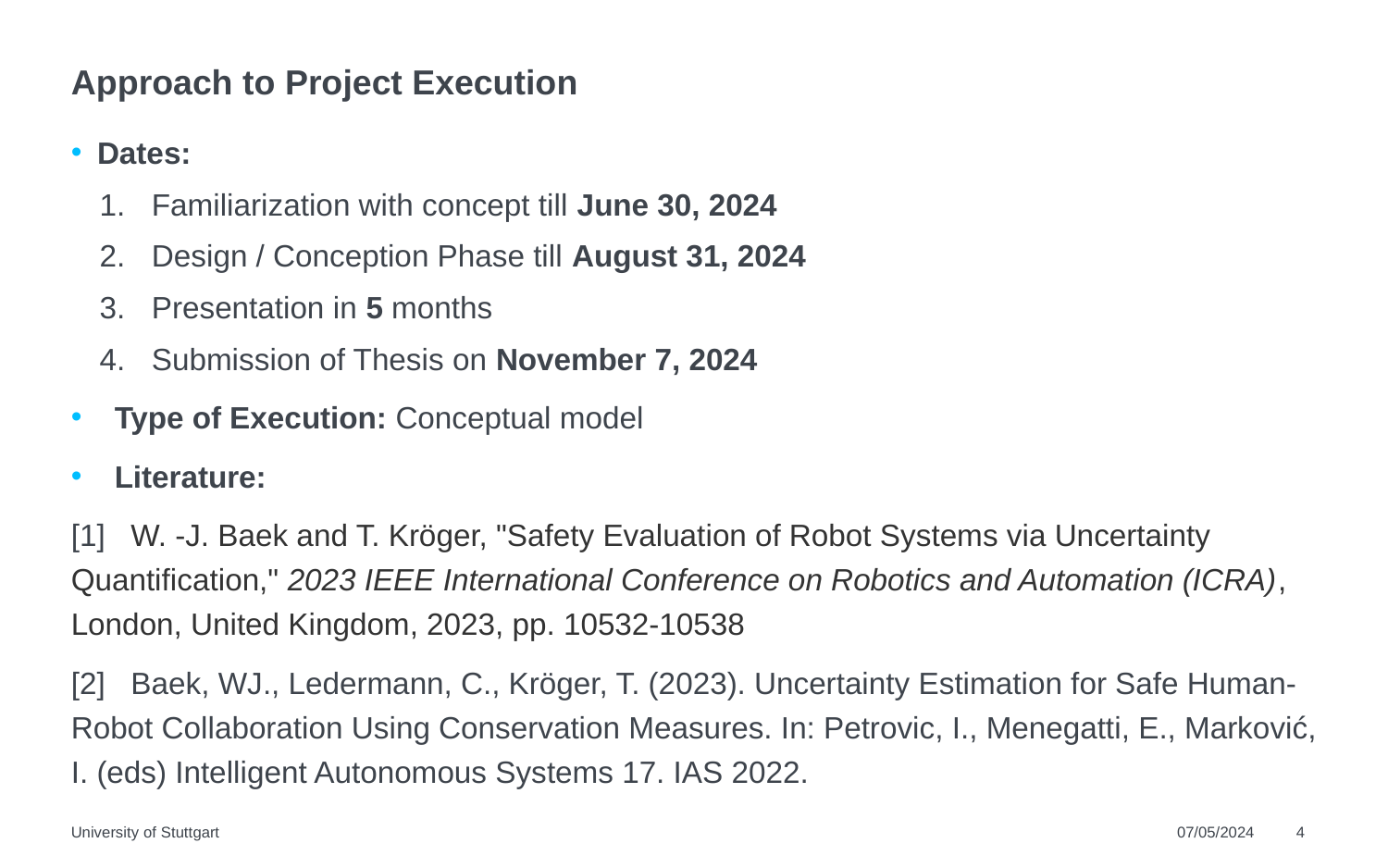

# Approach to Project Execution
Dates:
Familiarization with concept till June 30, 2024
Design / Conception Phase till August 31, 2024
Presentation in 5 months
Submission of Thesis on November 7, 2024
Type of Execution: Conceptual model
Literature:
[1]   W. -J. Baek and T. Kröger, "Safety Evaluation of Robot Systems via Uncertainty Quantification," 2023 IEEE International Conference on Robotics and Automation (ICRA), London, United Kingdom, 2023, pp. 10532-10538
[2]   Baek, WJ., Ledermann, C., Kröger, T. (2023). Uncertainty Estimation for Safe Human-Robot Collaboration Using Conservation Measures. In: Petrovic, I., Menegatti, E., Marković, I. (eds) Intelligent Autonomous Systems 17. IAS 2022.
University of Stuttgart
07/05/2024
4